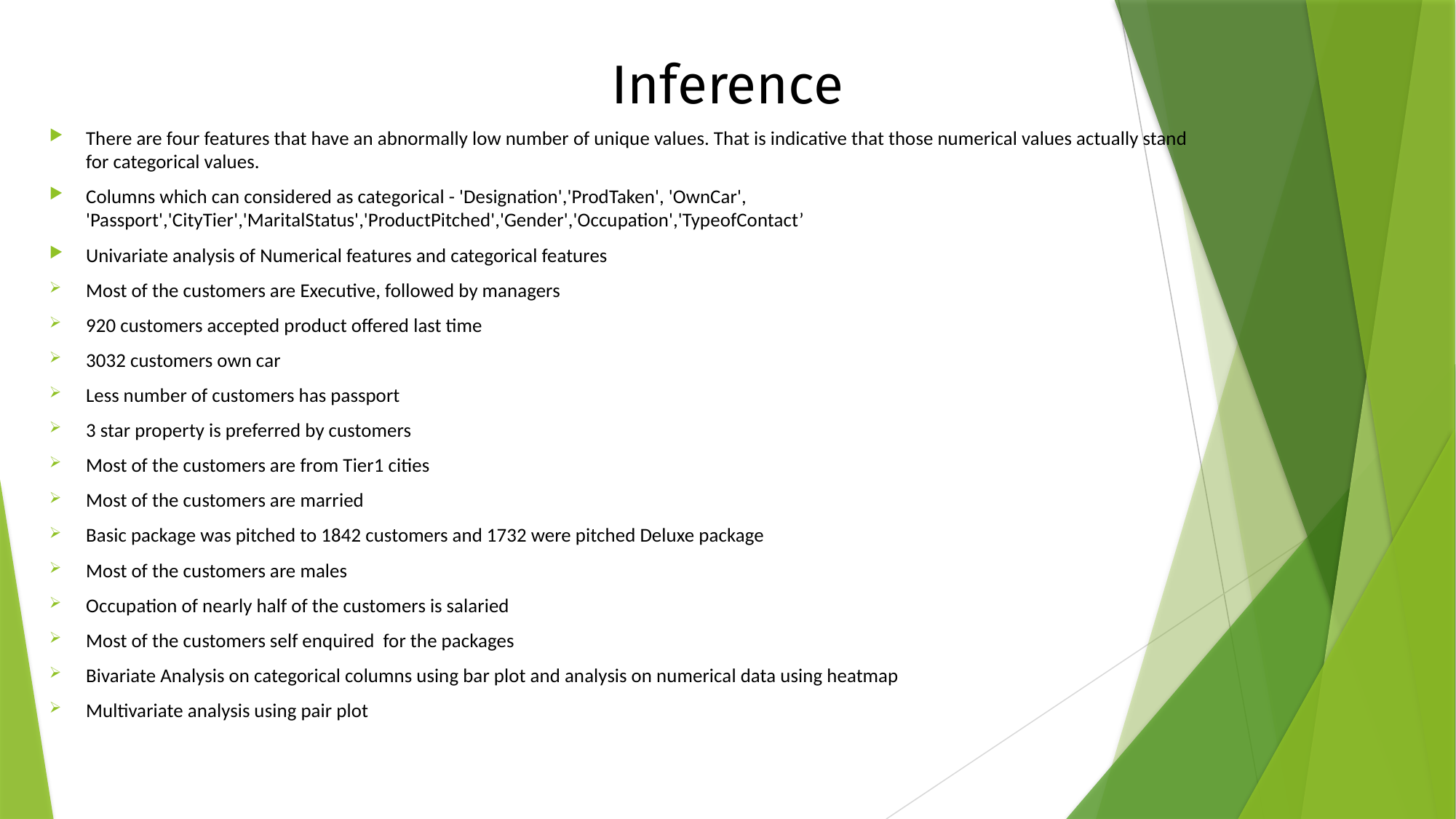

# Inference
There are four features that have an abnormally low number of unique values. That is indicative that those numerical values actually stand for categorical values.
Columns which can considered as categorical - 'Designation','ProdTaken', 'OwnCar', 'Passport','CityTier','MaritalStatus','ProductPitched','Gender','Occupation','TypeofContact’
Univariate analysis of Numerical features and categorical features
Most of the customers are Executive, followed by managers
920 customers accepted product offered last time
3032 customers own car
Less number of customers has passport
3 star property is preferred by customers
Most of the customers are from Tier1 cities
Most of the customers are married
Basic package was pitched to 1842 customers and 1732 were pitched Deluxe package
Most of the customers are males
Occupation of nearly half of the customers is salaried
Most of the customers self enquired  for the packages
Bivariate Analysis on categorical columns using bar plot and analysis on numerical data using heatmap
Multivariate analysis using pair plot